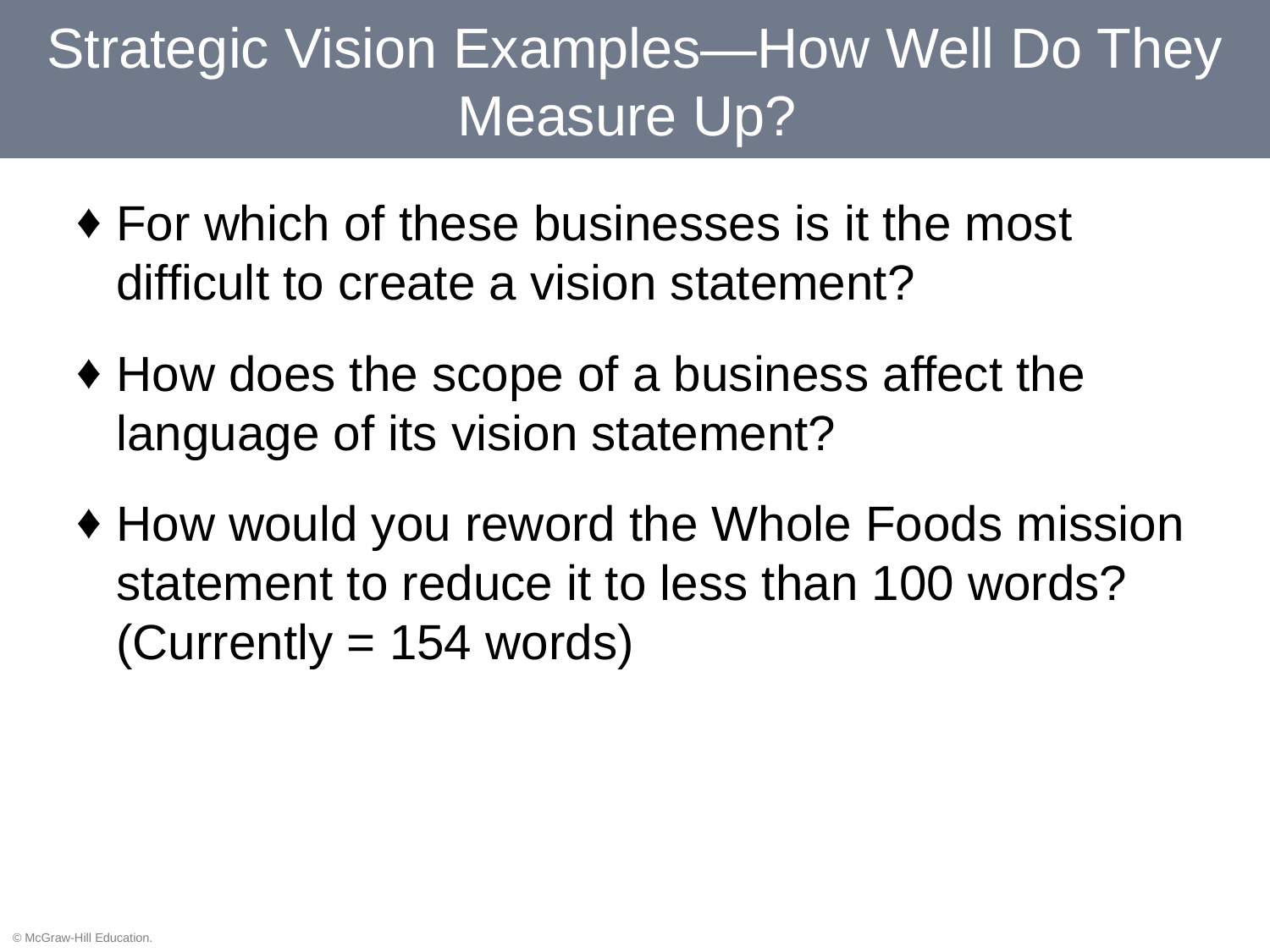

Strategic Vision Examples—How Well Do They Measure Up?
For which of these businesses is it the most difficult to create a vision statement?
How does the scope of a business affect the language of its vision statement?
How would you reword the Whole Foods mission statement to reduce it to less than 100 words? (Currently = 154 words)